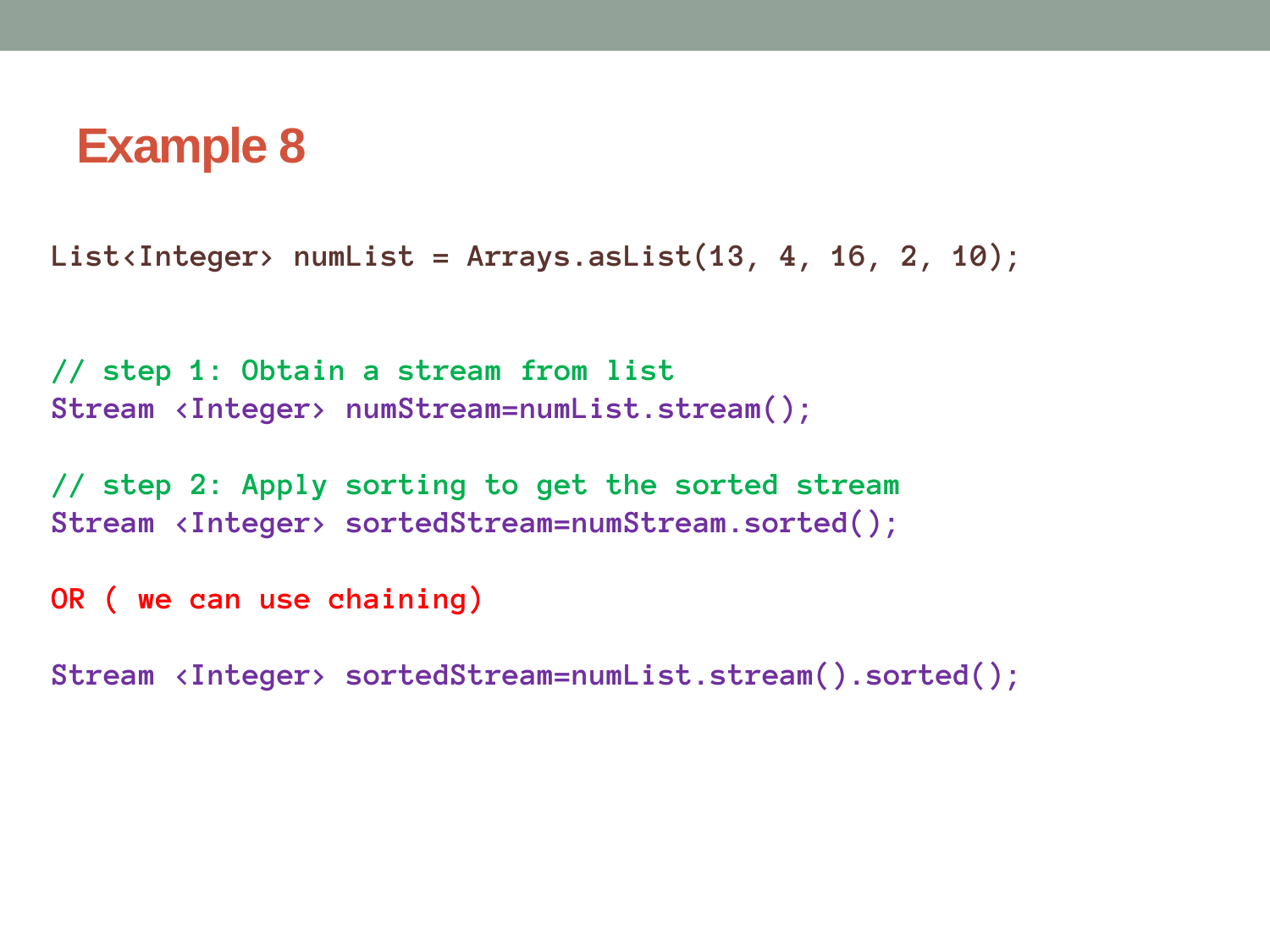

# Example 8

List<Integer> numList = Arrays.asList(13, 4, 16, 2, 10);

// step 1: Obtain a stream from list
Stream <Integer> numStream=numList.stream();

// step 2: Apply sorting to get the sorted stream
Stream <Integer> sortedStream=numStream.sorted();

OR ( we can use chaining)

Stream <Integer> sortedStream=numList.stream().sorted();